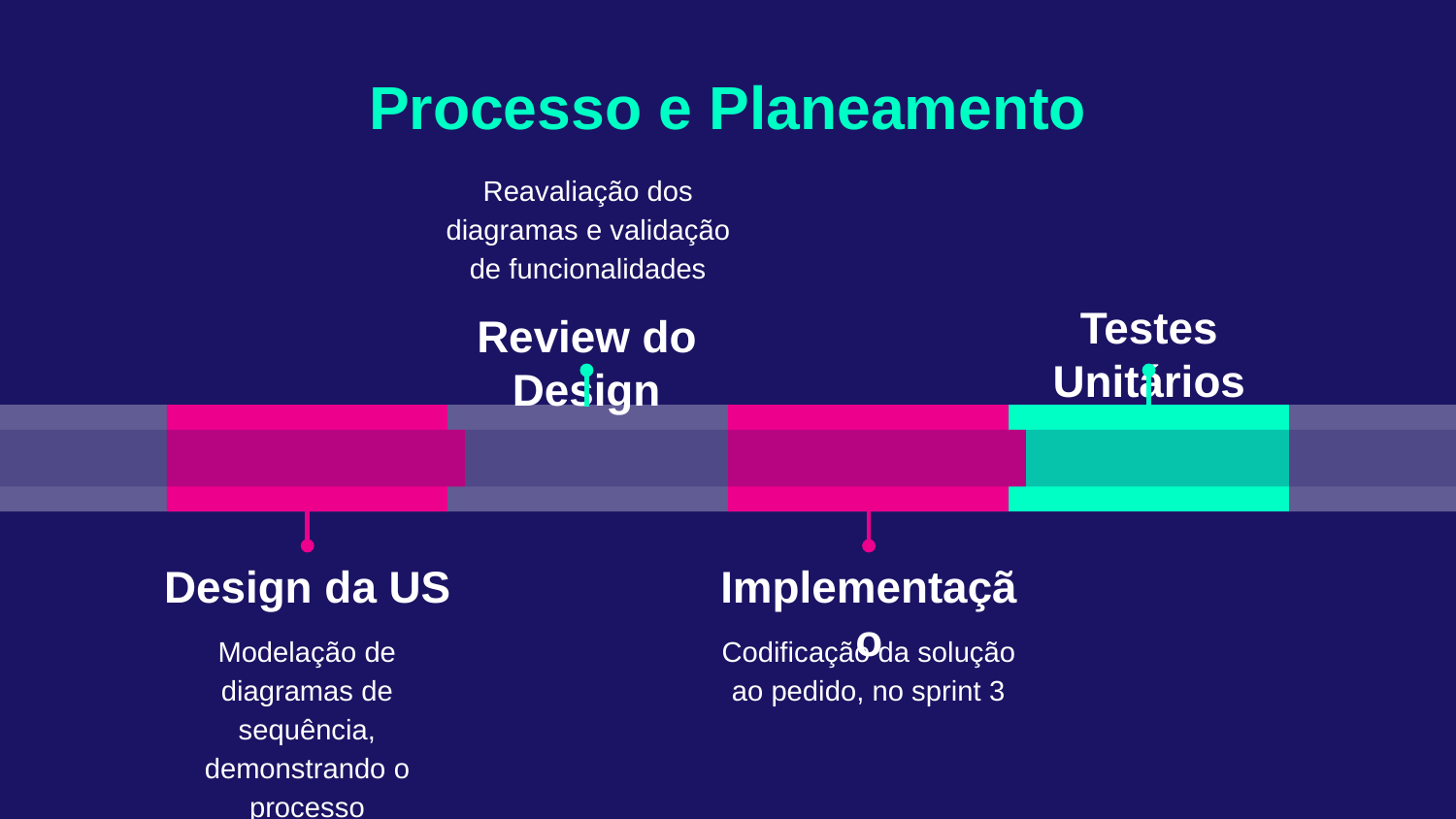

# Processo e Planeamento
Reavaliação dos diagramas e validação de funcionalidades
Testes Unitários
Review do Design

Design da US
Implementação
Modelação de diagramas de sequência, demonstrando o processo
Codificação da solução ao pedido, no sprint 3